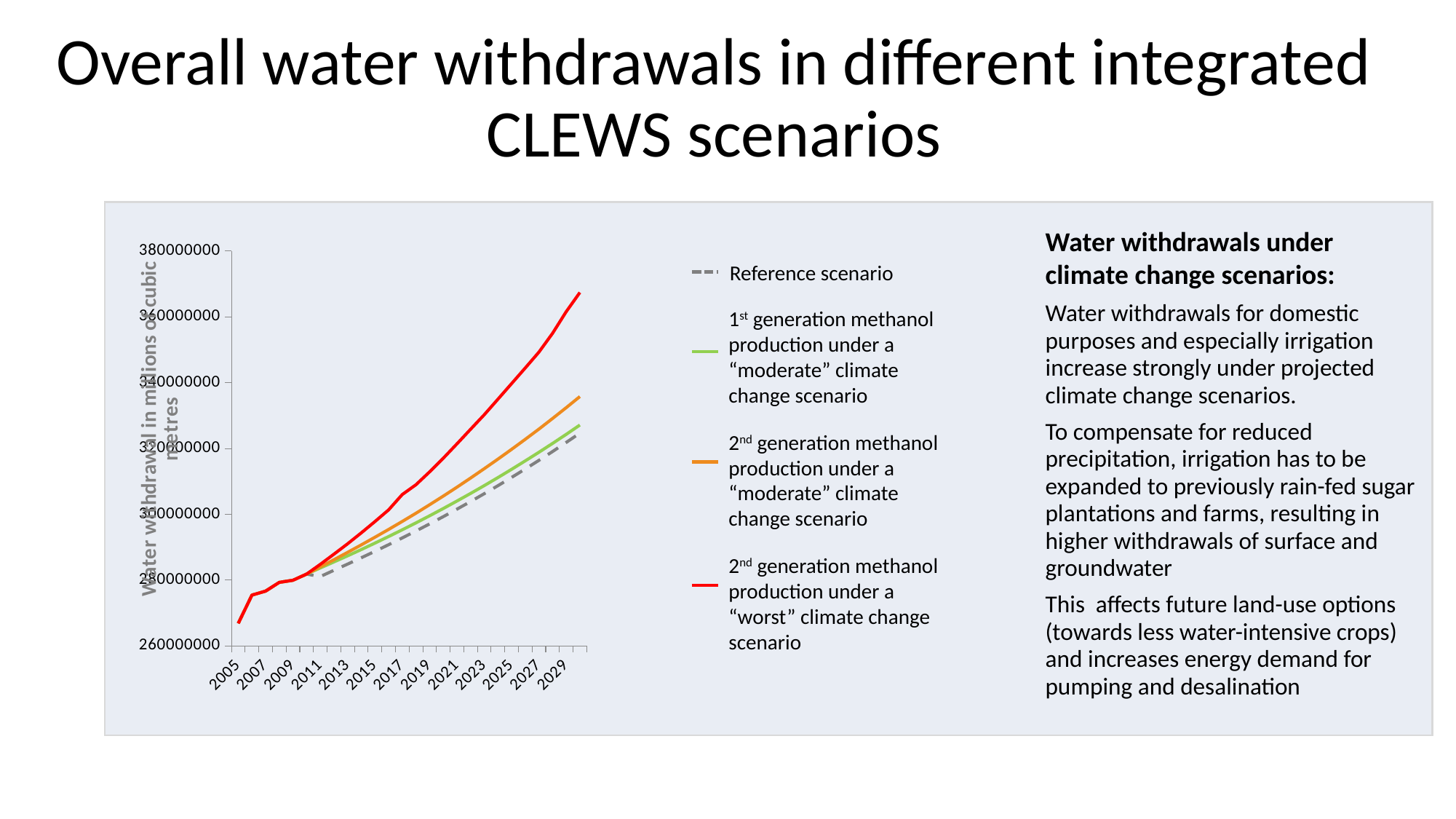

Overall water withdrawals in different integrated CLEWS scenarios

### Chart

| Category | Reference Scenario | Production of Ethanol | Production of 1st generation ethanol under a moderate climate change scenario | Production of 1st generation ethanol under the "Worst Case" climate change scenario |
|---|---|---|---|---|
| 2005 | 266878946.0098 | 266878946.0098 | 266878946.0098 | 266878946.0098 |
| 2006 | 275461407.989417 | 275461407.989417 | 275461407.989418 | 275461407.989418 |
| 2007 | 276673763.392992 | 276673763.392992 | 276673763.392992 | 276673763.392992 |
| 2008 | 279327541.060082 | 279327541.060082 | 279327541.060082 | 279327541.060082 |
| 2009 | 279962814.818752 | 279962814.818752 | 279962814.818752 | 279962814.818752 |
| 2010 | 281848210.083716 | 281848210.083716 | 281848210.083716 | 281848210.083716 |
| 2011 | 281083631.544655 | 283705561.092753 | 284020219.602545 | 284797510.79247 |
| 2012 | 282998075.286494 | 285531102.63486 | 286213344.191854 | 287898855.896766 |
| 2013 | 284882860.1953 | 287389156.387082 | 288439887.301611 | 291038744.65968 |
| 2014 | 286799611.47132 | 289294061.486012 | 290713572.05612 | 294354491.90175 |
| 2015 | 288762179.085975 | 291246772.710306 | 293035322.513189 | 297790829.061296 |
| 2016 | 290773287.793132 | 293248201.588284 | 295406485.808937 | 301343367.854715 |
| 2017 | 292834611.88603 | 295299699.157708 | 297828266.785738 | 306015888.866684 |
| 2018 | 294937758.855618 | 297402514.416242 | 300329339.97405 | 308991727.200627 |
| 2019 | 297092679.71997 | 299557930.657624 | 302910107.80494 | 312901481.062101 |
| 2020 | 299301714.733733 | 301767263.236193 | 305545315.993341 | 317058870.8618 |
| 2021 | 301566497.873922 | 304031860.36693 | 308248898.549649 | 321420546.785446 |
| 2022 | 303887943.396685 | 306353103.945432 | 311028506.410217 | 325862760.975927 |
| 2023 | 306267464.984235 | 308732410.388365 | 313869509.305254 | 330282354.053147 |
| 2024 | 308706514.780591 | 311171231.494935 | 316778299.894035 | 334999742.997132 |
| 2025 | 311206581.22299 | 313671055.35672 | 319754583.74574 | 339724916.445612 |
| 2026 | 313769189.841614 | 316233407.155115 | 322794794.53377 | 344462721.084701 |
| 2027 | 316395906.821436 | 318859852.726644 | 325900602.111785 | 349286920.576681 |
| 2028 | 319088940.068527 | 321552593.646389 | 329129407.961985 | 355011460.052157 |
| 2029 | 321850225.242187 | 324313562.013571 | 332427261.876758 | 361595064.575766 |
| 2030 | 324680585.571205 | 327143588.775171 | 335797218.999547 | 367411396.456316 |
Water withdrawals under climate change scenarios:
Water withdrawals for domestic purposes and especially irrigation increase strongly under projected climate change scenarios.
To compensate for reduced precipitation, irrigation has to be expanded to previously rain-fed sugar plantations and farms, resulting in higher withdrawals of surface and groundwater
This  affects future land-use options (towards less water-intensive crops) and increases energy demand for pumping and desalination
Reference scenario
1st generation methanol production under a “moderate” climate change scenario
2nd generation methanol production under a “moderate” climate change scenario
2nd generation methanol production under a “worst” climate change scenario